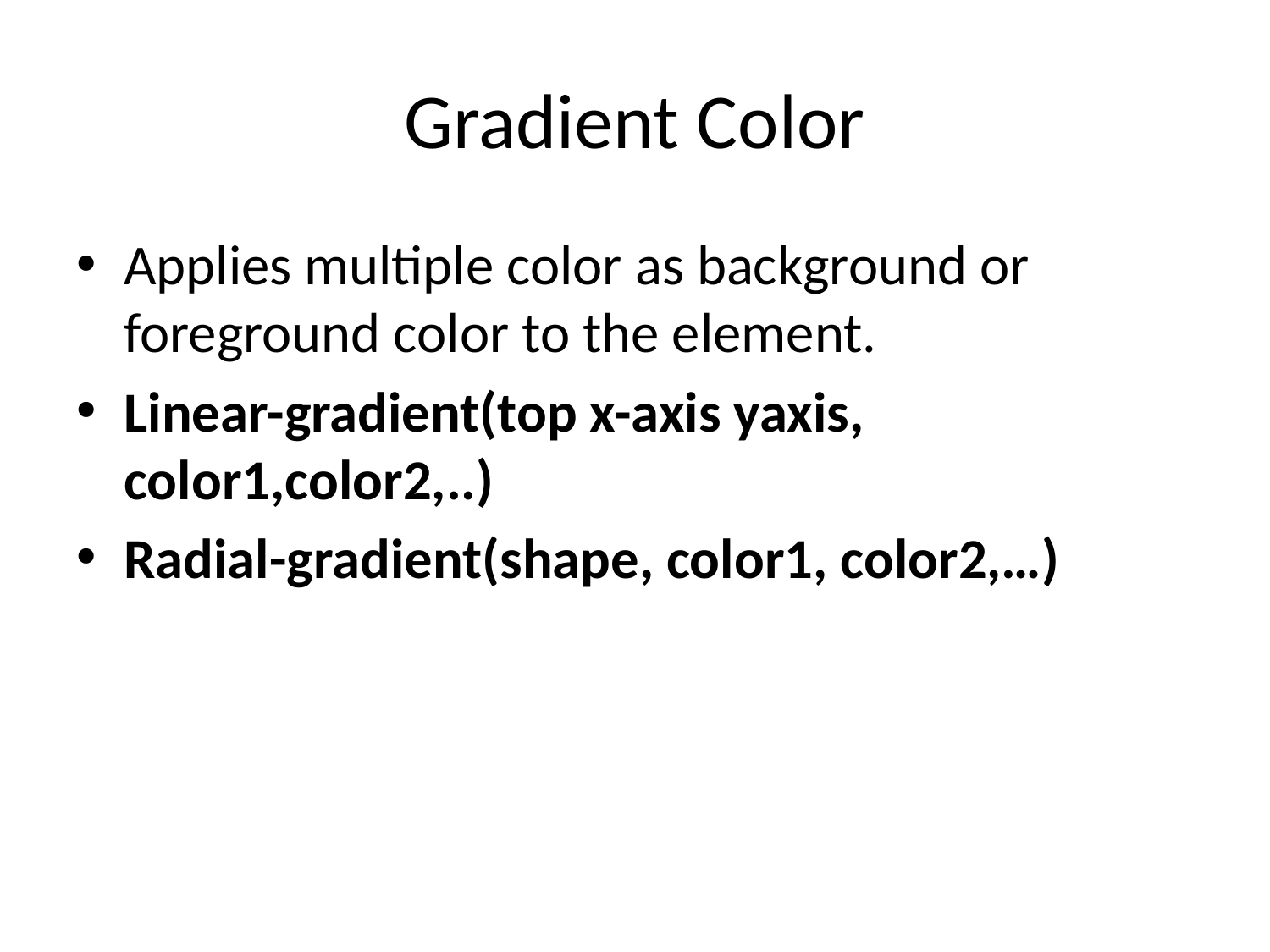

# Gradient Color
Applies multiple color as background or foreground color to the element.
Linear-gradient(top x-axis yaxis, color1,color2,..)
Radial-gradient(shape, color1, color2,…)